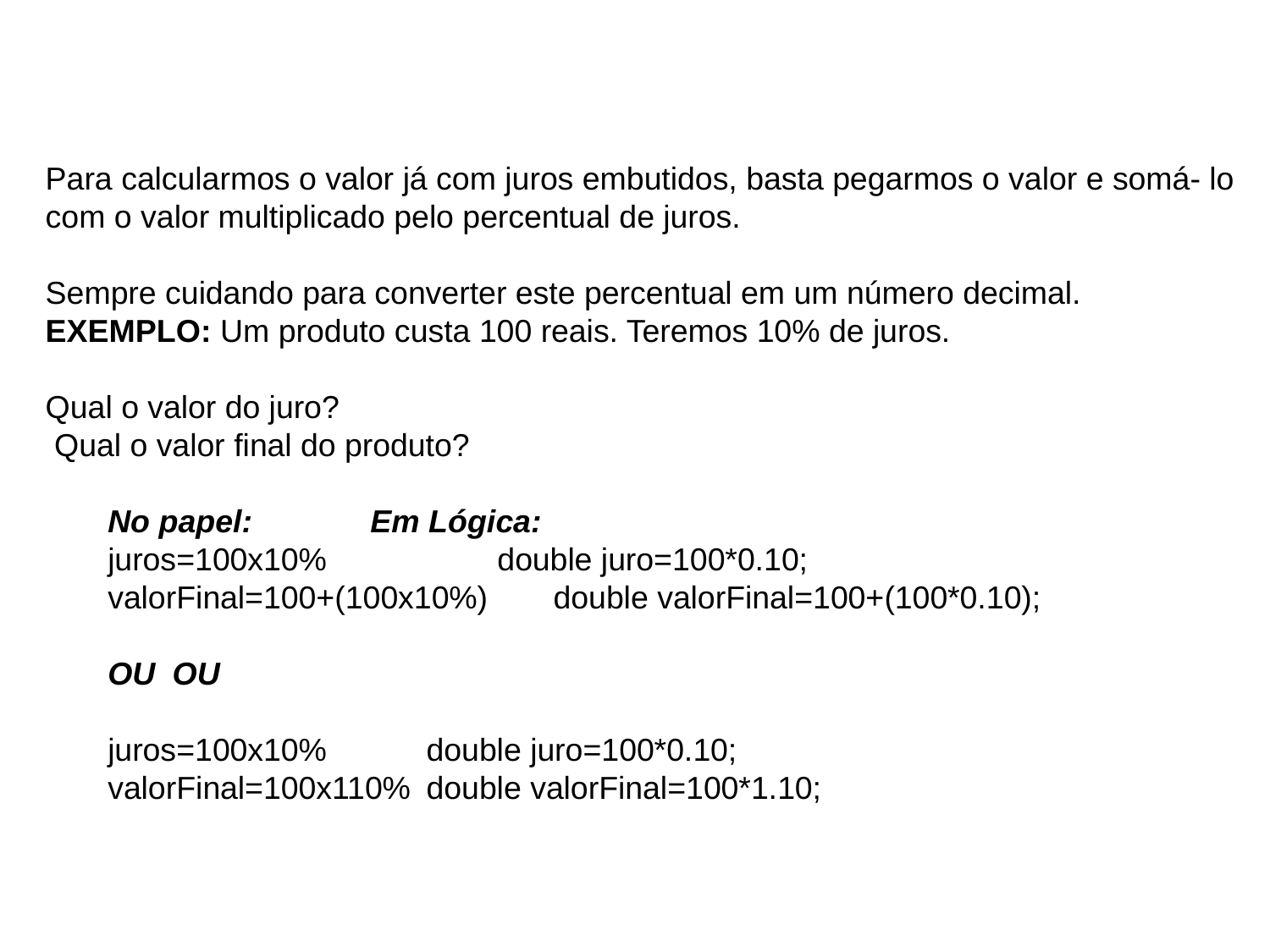

Para calcularmos o valor já com juros embutidos, basta pegarmos o valor e somá- lo com o valor multiplicado pelo percentual de juros.

Sempre cuidando para converter este percentual em um número decimal.
EXEMPLO: Um produto custa 100 reais. Teremos 10% de juros.

Qual o valor do juro?
 Qual o valor final do produto?

No papel:	        Em Lógica:
juros=100x10%	        double juro=100*0.10;
valorFinal=100+(100x10%)	double valorFinal=100+(100*0.10);

OU	OU

juros=100x10%	double juro=100*0.10;
valorFinal=100x110%	double valorFinal=100*1.10;